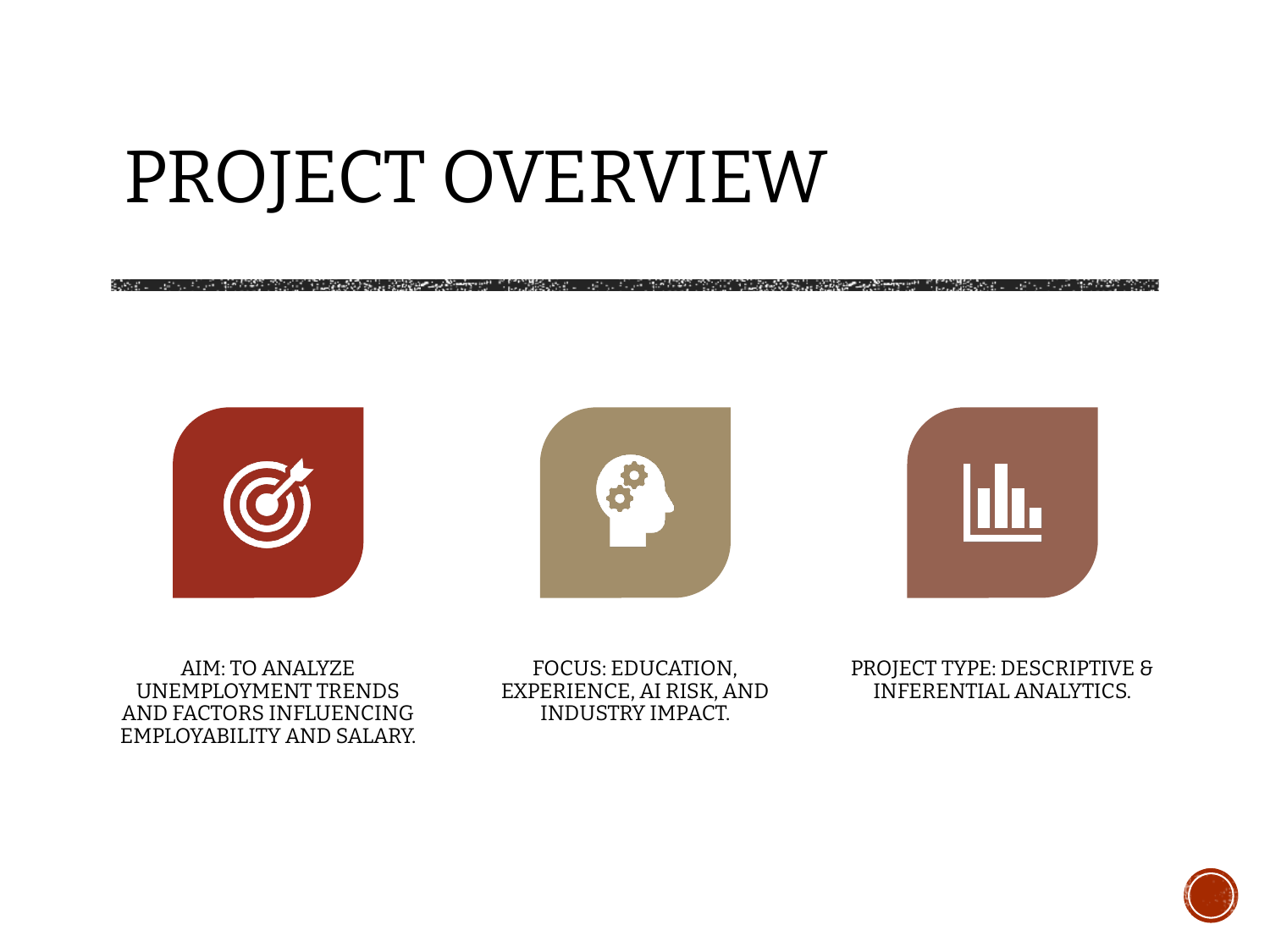

# Project Overview

Aim: To analyze unemployment trends and factors influencing employability and salary.
Focus: Education, Experience, AI Risk, and Industry impact.
Project Type: Descriptive & Inferential Analytics.